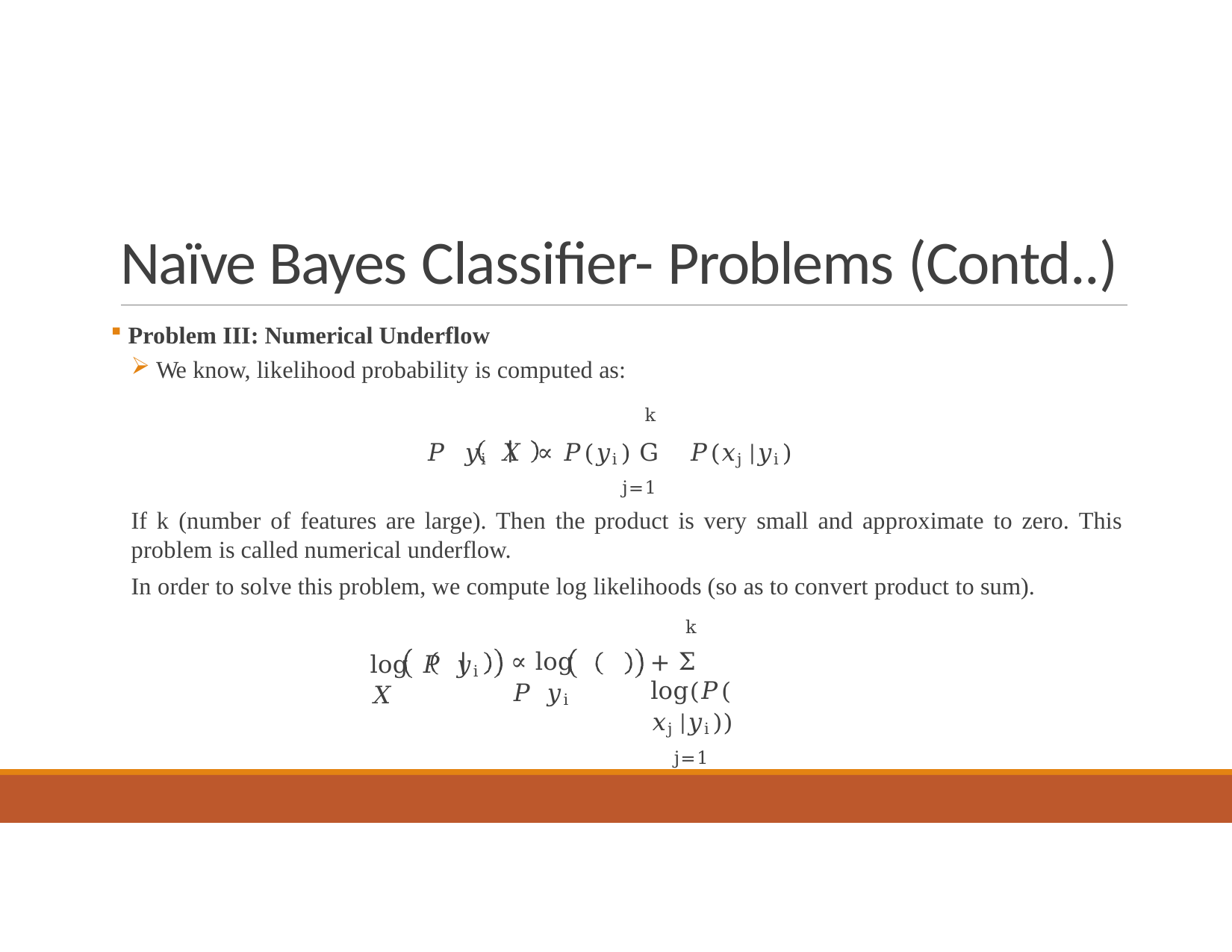

# Naïve Bayes Classifier- Problems (Contd..)
Problem III: Numerical Underflow
We know, likelihood probability is computed as:
k
𝑃  𝑦i  𝑋	∝ 𝑃(𝑦i) G 𝑃(𝑥j|𝑦i)
j=1
If k (number of features are large). Then the product is very small and approximate to zero. This  problem is called numerical underflow.
In order to solve this problem, we compute log likelihoods (so as to convert product to sum).

k
+ Σ log(𝑃(𝑥j|𝑦i))
j=1
log 𝑃 𝑦i  𝑋
∝ log 𝑃 𝑦i